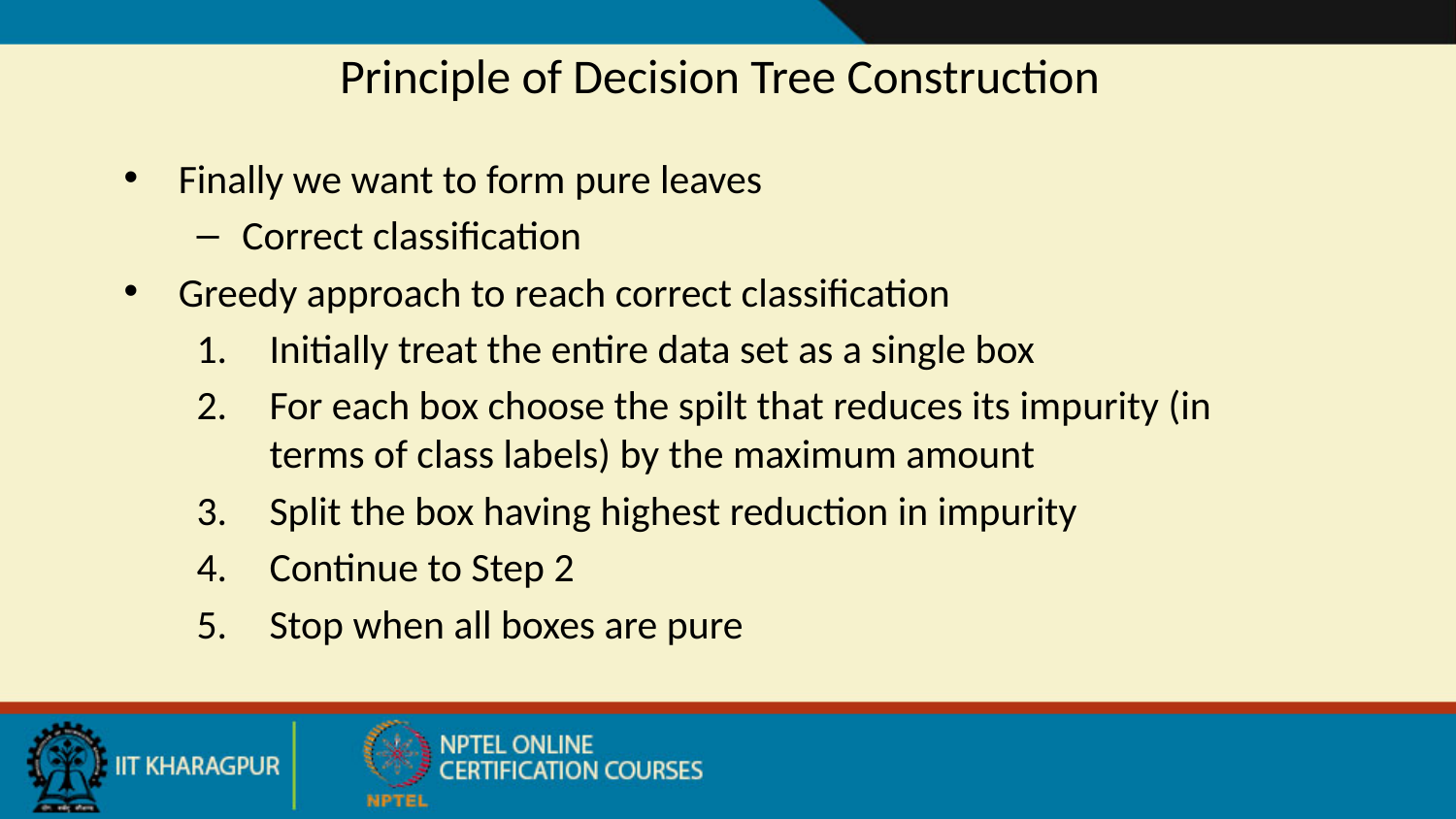

# Principle of Decision Tree Construction
Finally we want to form pure leaves
Correct classification
Greedy approach to reach correct classification
Initially treat the entire data set as a single box
For each box choose the spilt that reduces its impurity (in terms of class labels) by the maximum amount
Split the box having highest reduction in impurity
Continue to Step 2
Stop when all boxes are pure